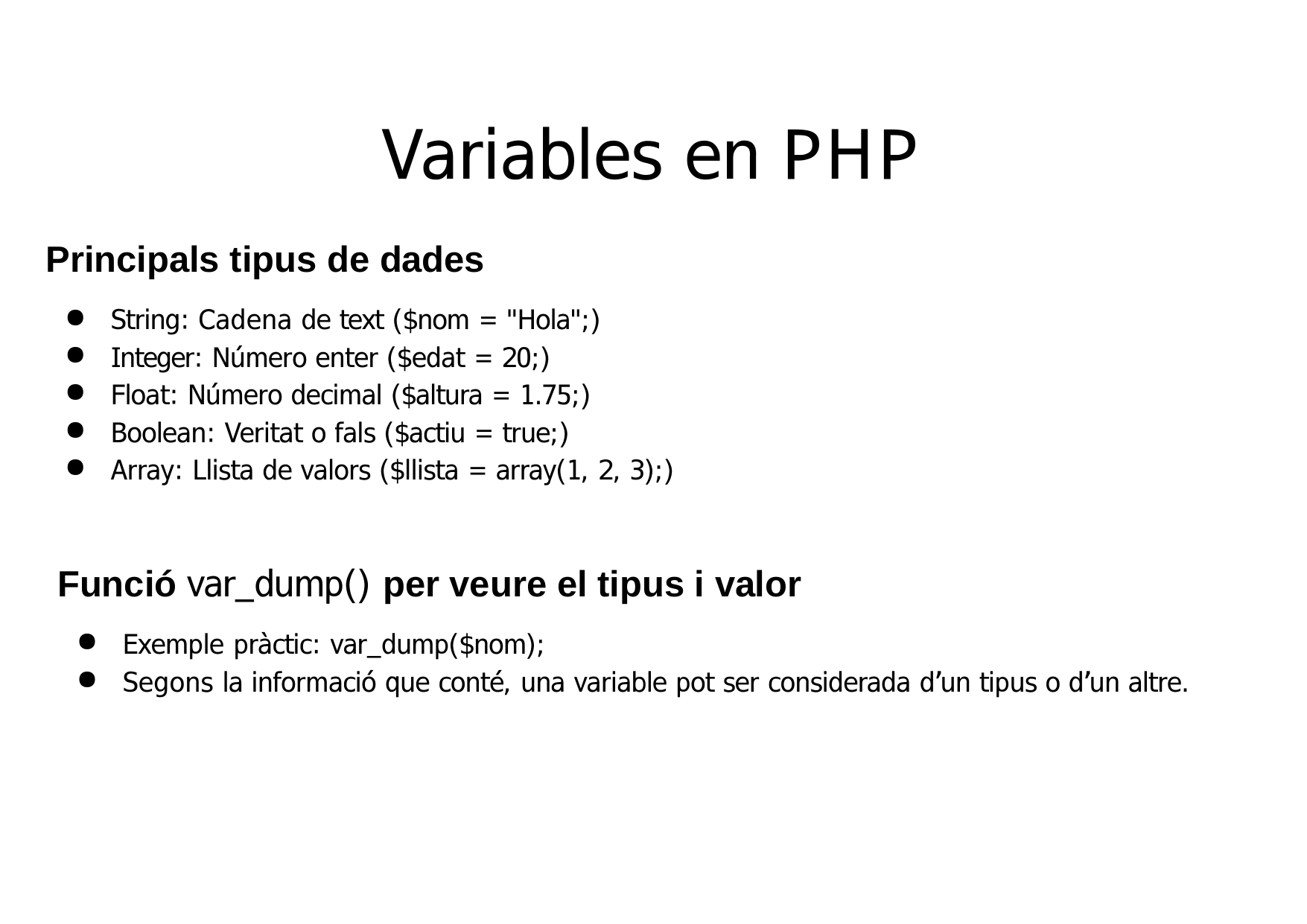

# Variables en PHP
Principals tipus de dades
String: Cadena de text ($nom = "Hola";)
Integer: Número enter ($edat = 20;)
Float: Número decimal ($altura = 1.75;)
Boolean: Veritat o fals ($actiu = true;)
Array: Llista de valors ($llista = array(1, 2, 3);)

Funció var_dump() per veure el tipus i valor
Exemple pràctic: var_dump($nom);
Segons la informació que conté, una variable pot ser considerada d’un tipus o d’un altre.